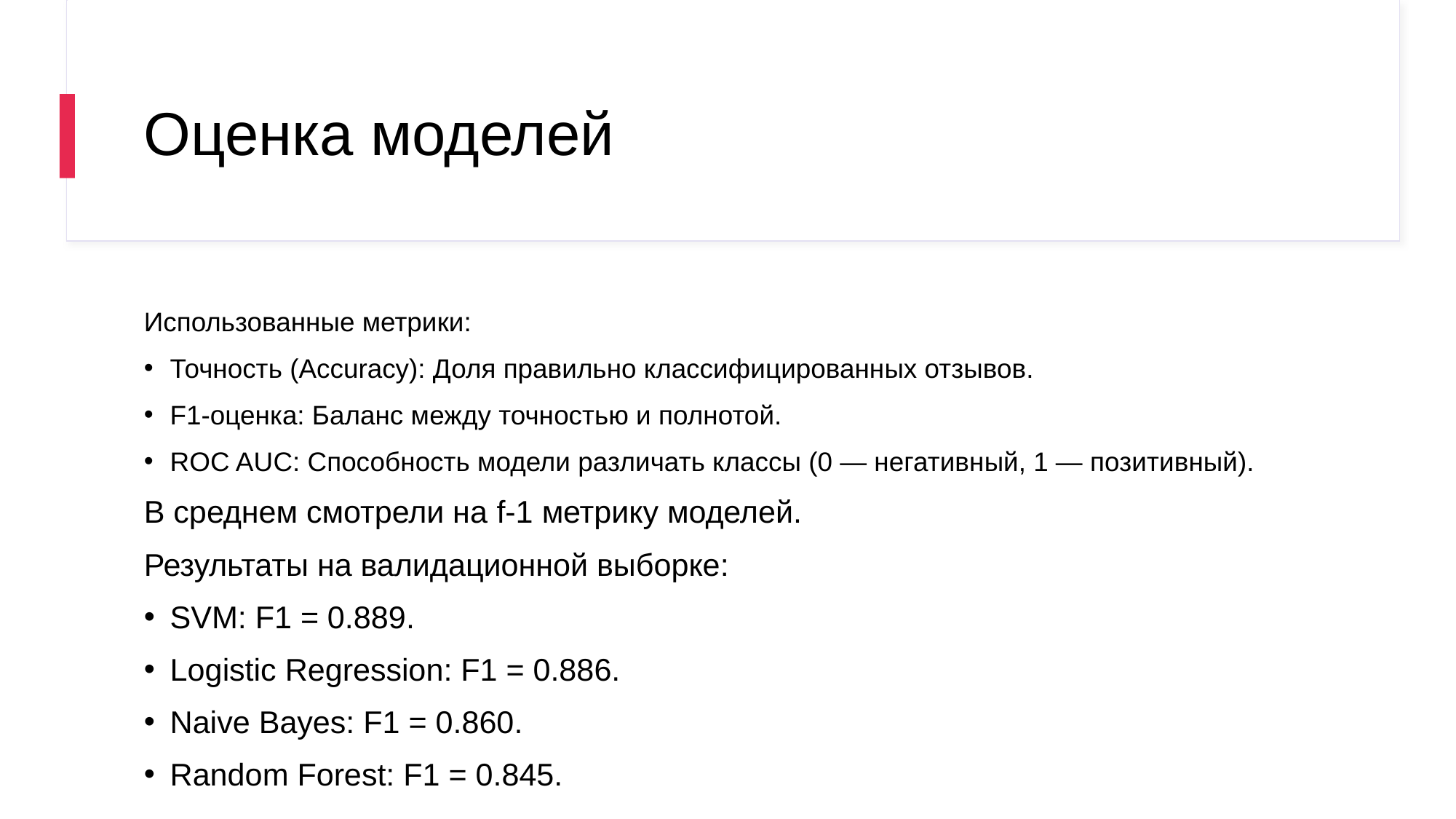

# Оценка моделей
Использованные метрики:
Точность (Accuracy): Доля правильно классифицированных отзывов.
F1-оценка: Баланс между точностью и полнотой.
ROC AUC: Способность модели различать классы (0 — негативный, 1 — позитивный).
В среднем смотрели на f-1 метрику моделей.
Результаты на валидационной выборке:
SVM: F1 = 0.889.
Logistic Regression: F1 = 0.886.
Naive Bayes: F1 = 0.860.
Random Forest: F1 = 0.845.